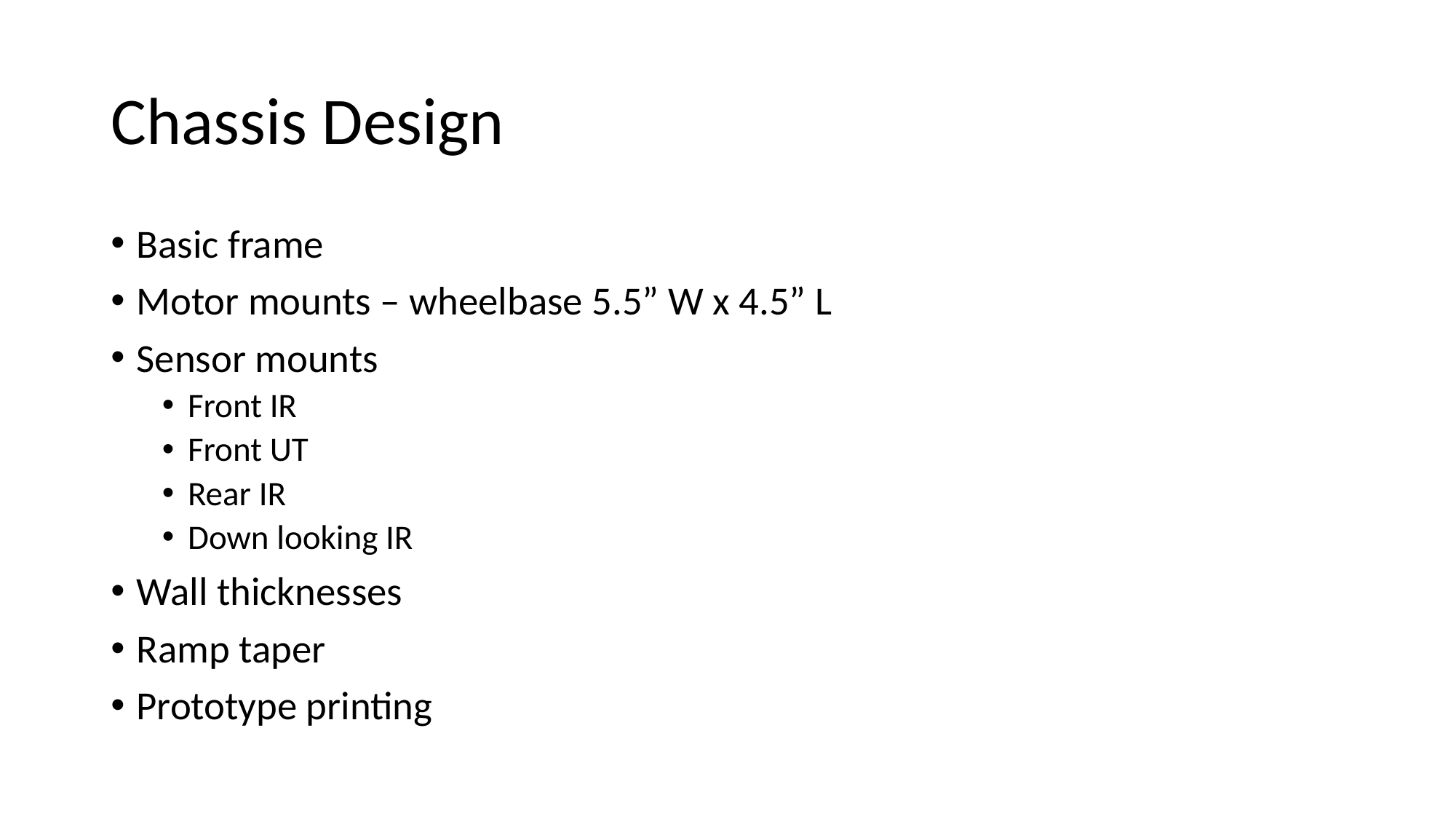

# Chassis Design
Basic frame
Motor mounts – wheelbase 5.5” W x 4.5” L
Sensor mounts
Front IR
Front UT
Rear IR
Down looking IR
Wall thicknesses
Ramp taper
Prototype printing